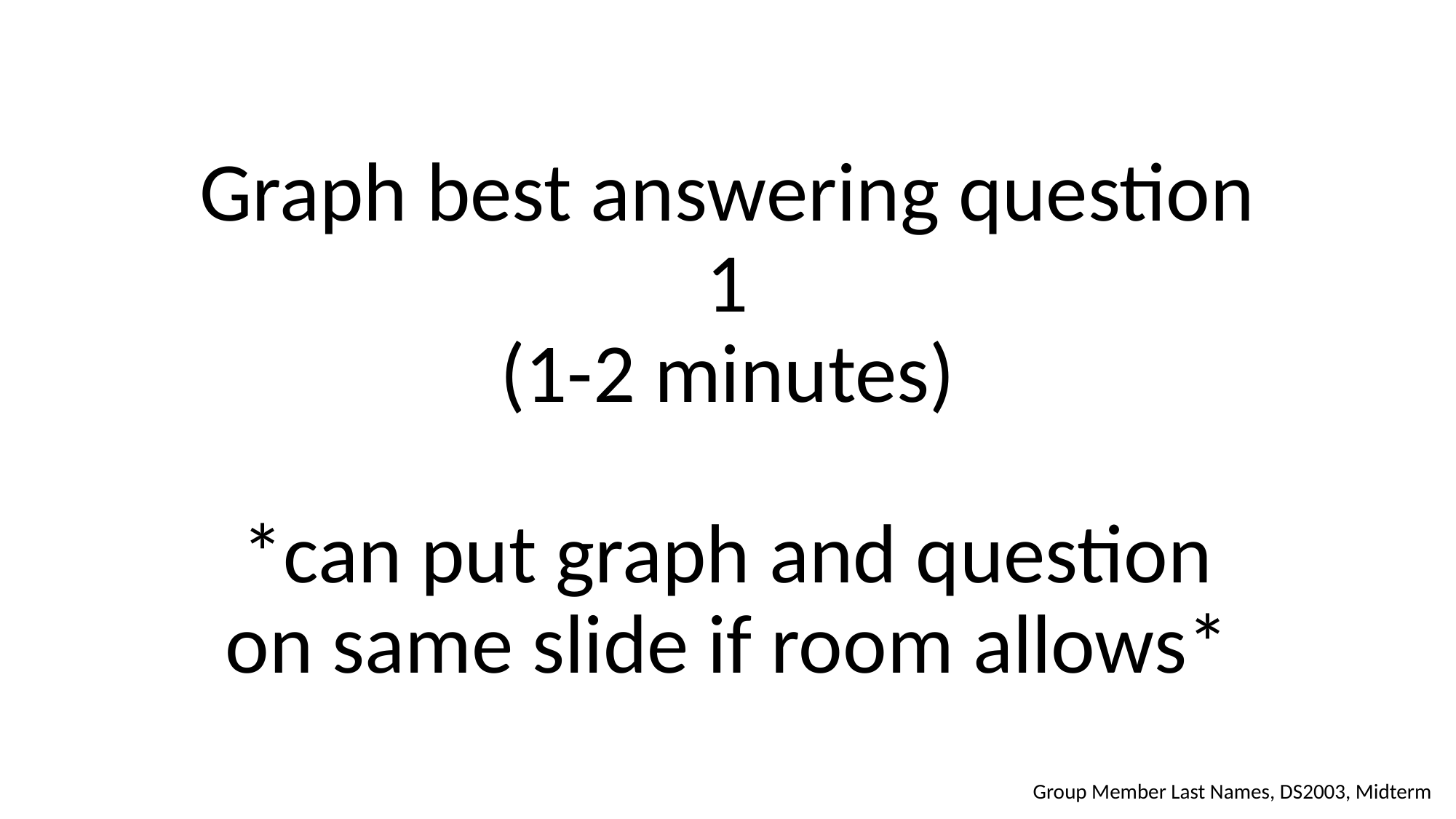

# Graph best answering question 1 (1-2 minutes) *can put graph and question on same slide if room allows*
Group Member Last Names, DS2003, Midterm